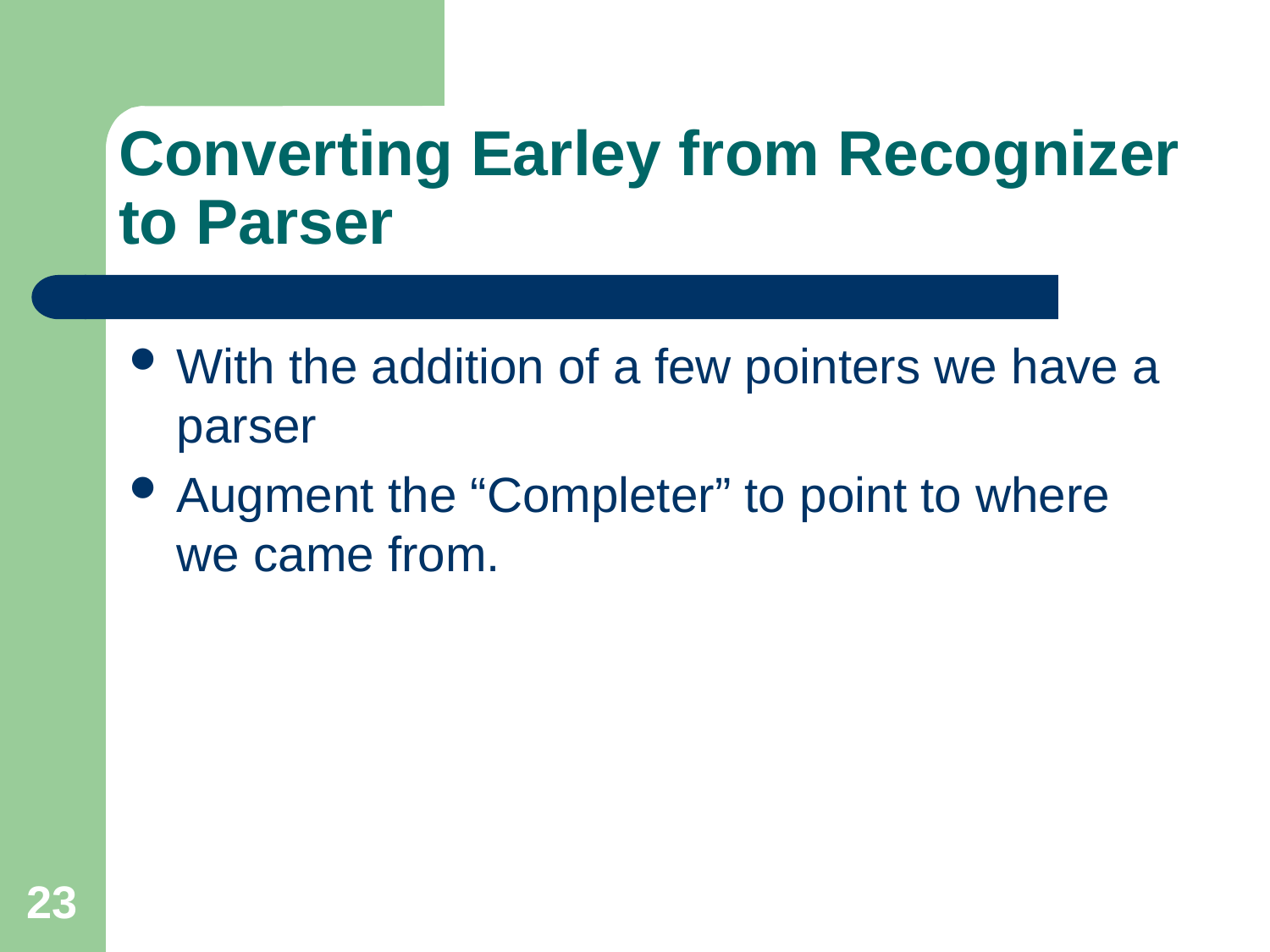

# Converting Earley from Recognizer to Parser
With the addition of a few pointers we have a parser
Augment the “Completer” to point to where we came from.
23